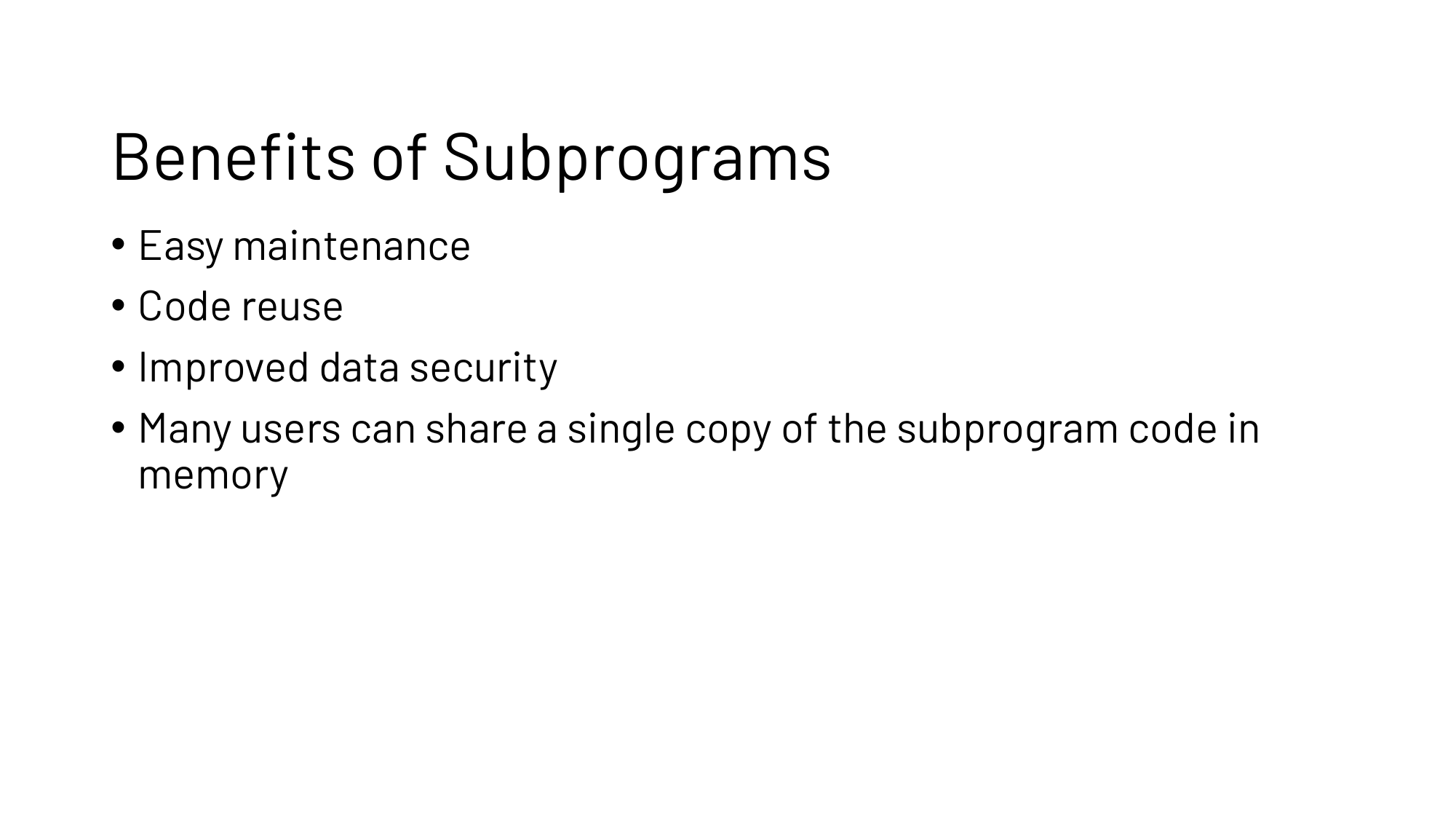

# Benefits of Subprograms
Easy maintenance
Code reuse
Improved data security
Many users can share a single copy of the subprogram code in memory